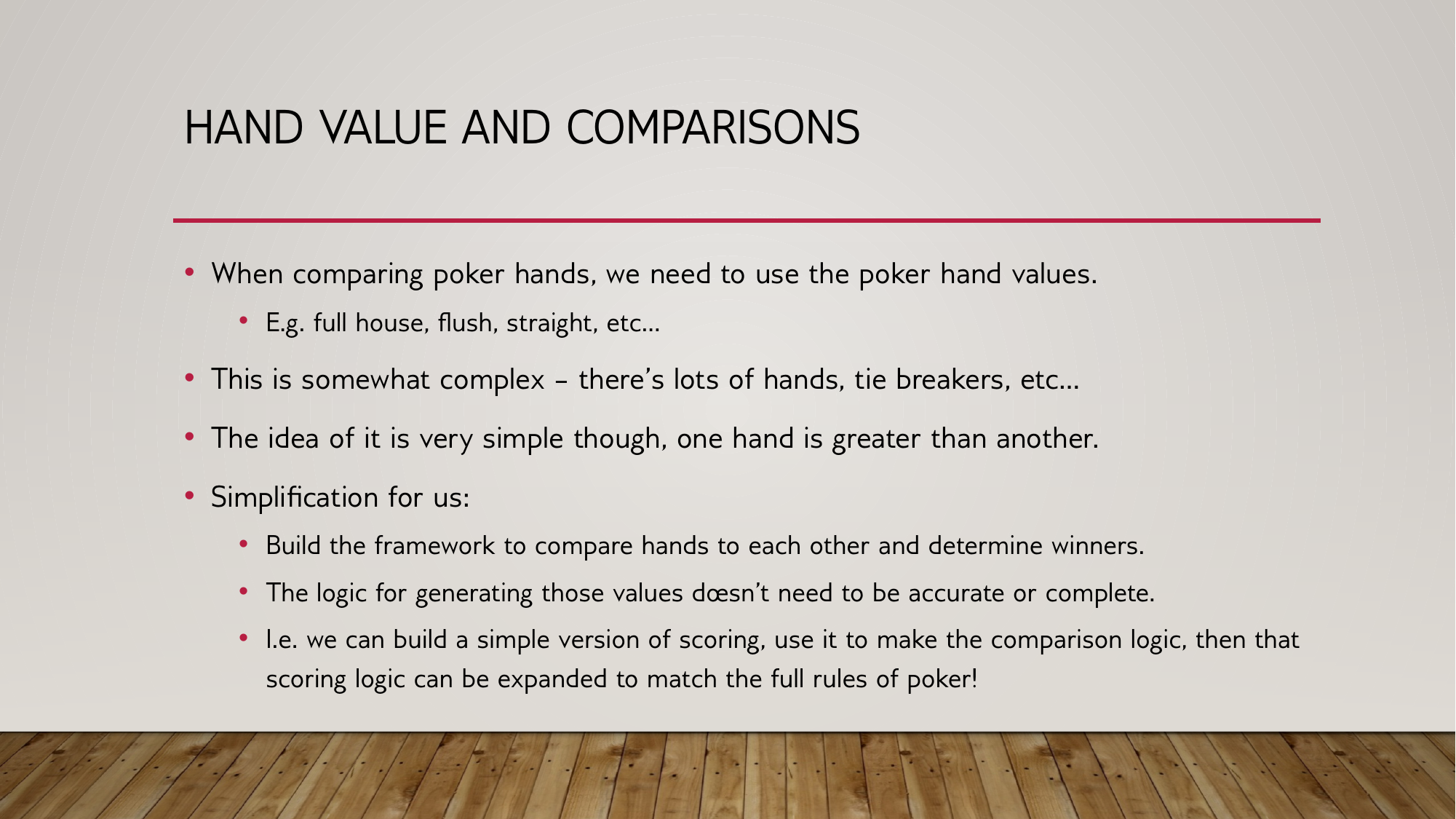

# Hand Value and Comparisons
When comparing poker hands, we need to use the poker hand values.
E.g. full house, flush, straight, etc…
This is somewhat complex – there’s lots of hands, tie breakers, etc…
The idea of it is very simple though, one hand is greater than another.
Simplification for us:
Build the framework to compare hands to each other and determine winners.
The logic for generating those values doesn’t need to be accurate or complete.
I.e. we can build a simple version of scoring, use it to make the comparison logic, then that scoring logic can be expanded to match the full rules of poker!